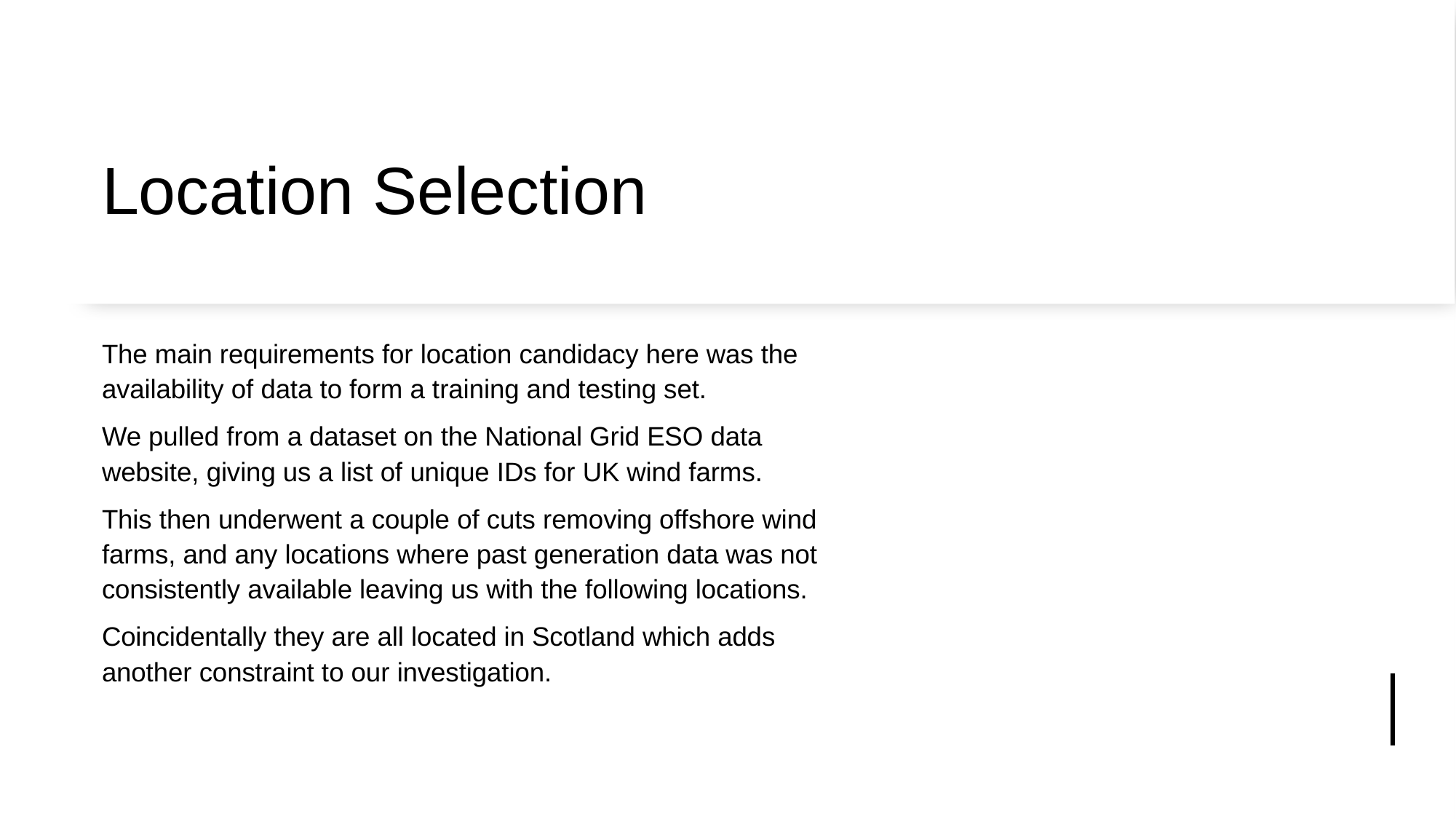

# Location Selection
The main requirements for location candidacy here was the availability of data to form a training and testing set.
We pulled from a dataset on the National Grid ESO data website, giving us a list of unique IDs for UK wind farms.
This then underwent a couple of cuts removing offshore wind farms, and any locations where past generation data was not consistently available leaving us with the following locations.
Coincidentally they are all located in Scotland which adds another constraint to our investigation.